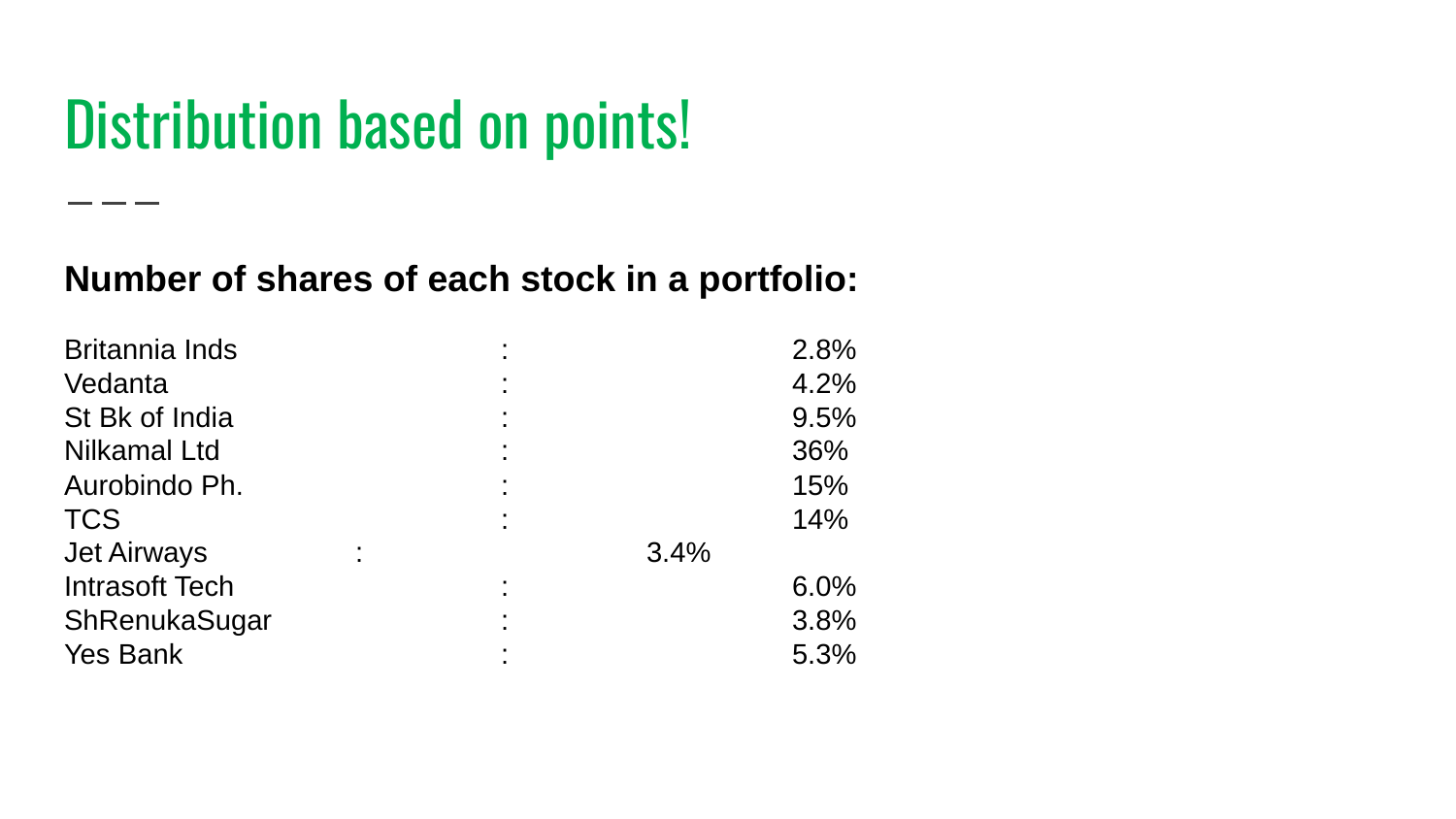

# Distribution based on points!
Number of shares of each stock in a portfolio:
Britannia Inds		:		2.8%
Vedanta			:		4.2%
St Bk of India		:		9.5%
Nilkamal Ltd		:		36%
Aurobindo Ph.		:		15%
TCS			:		14%
Jet Airways		:		3.4%
Intrasoft Tech		:		6.0%
ShRenukaSugar		:		3.8%
Yes Bank			:		5.3%